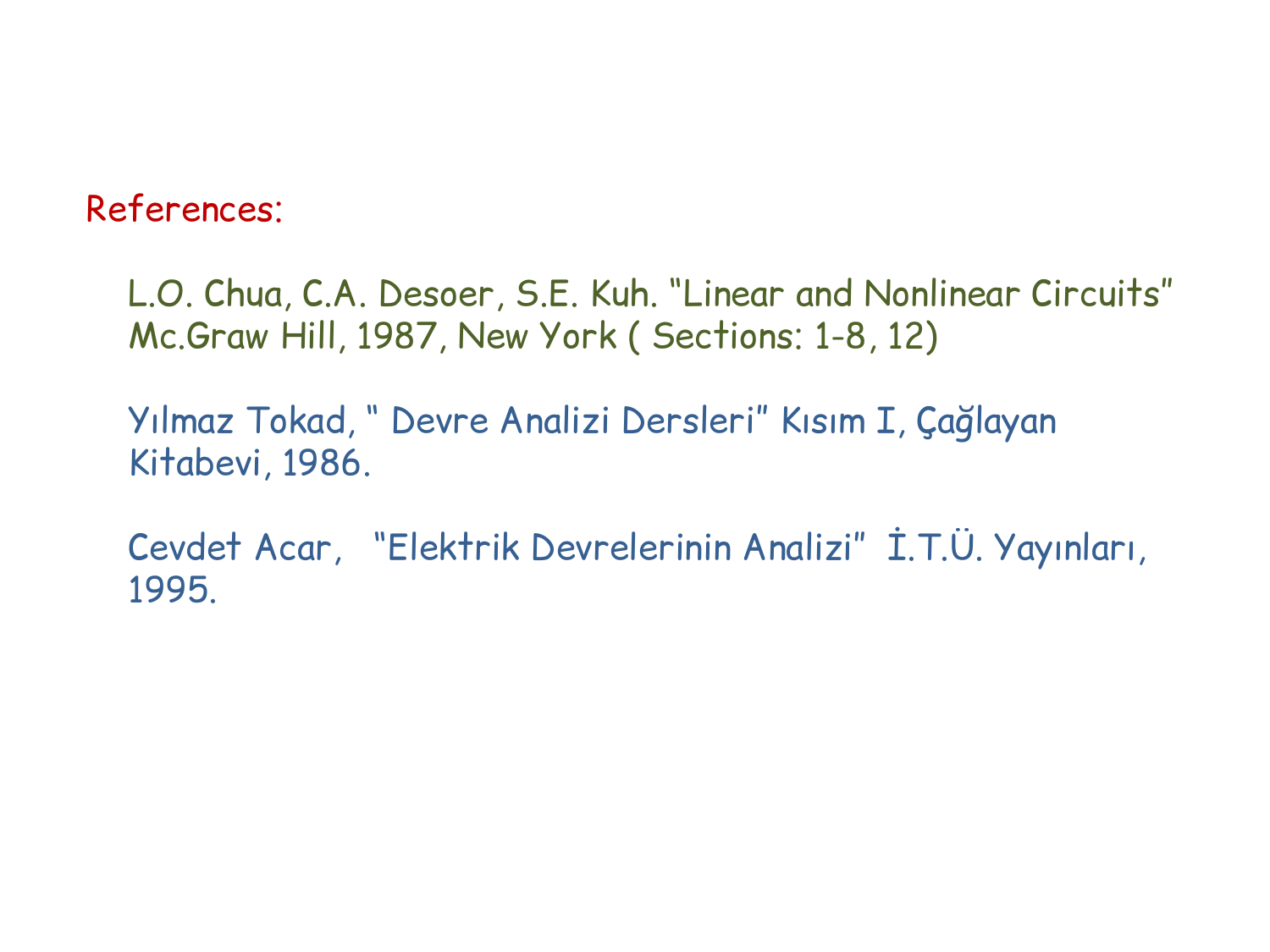

References:

    L.O. Chua, C.A. Desoer, S.E. Kuh. “Linear and Nonlinear Circuits”
    Mc.Graw Hill, 1987, New York ( Sections: 1-8, 12)

    Yılmaz Tokad, “ Devre Analizi Dersleri” Kısım I, Çağlayan
    Kitabevi, 1986.

    Cevdet Acar,   “Elektrik Devrelerinin Analizi”  İ.T.Ü. Yayınları,
    1995.